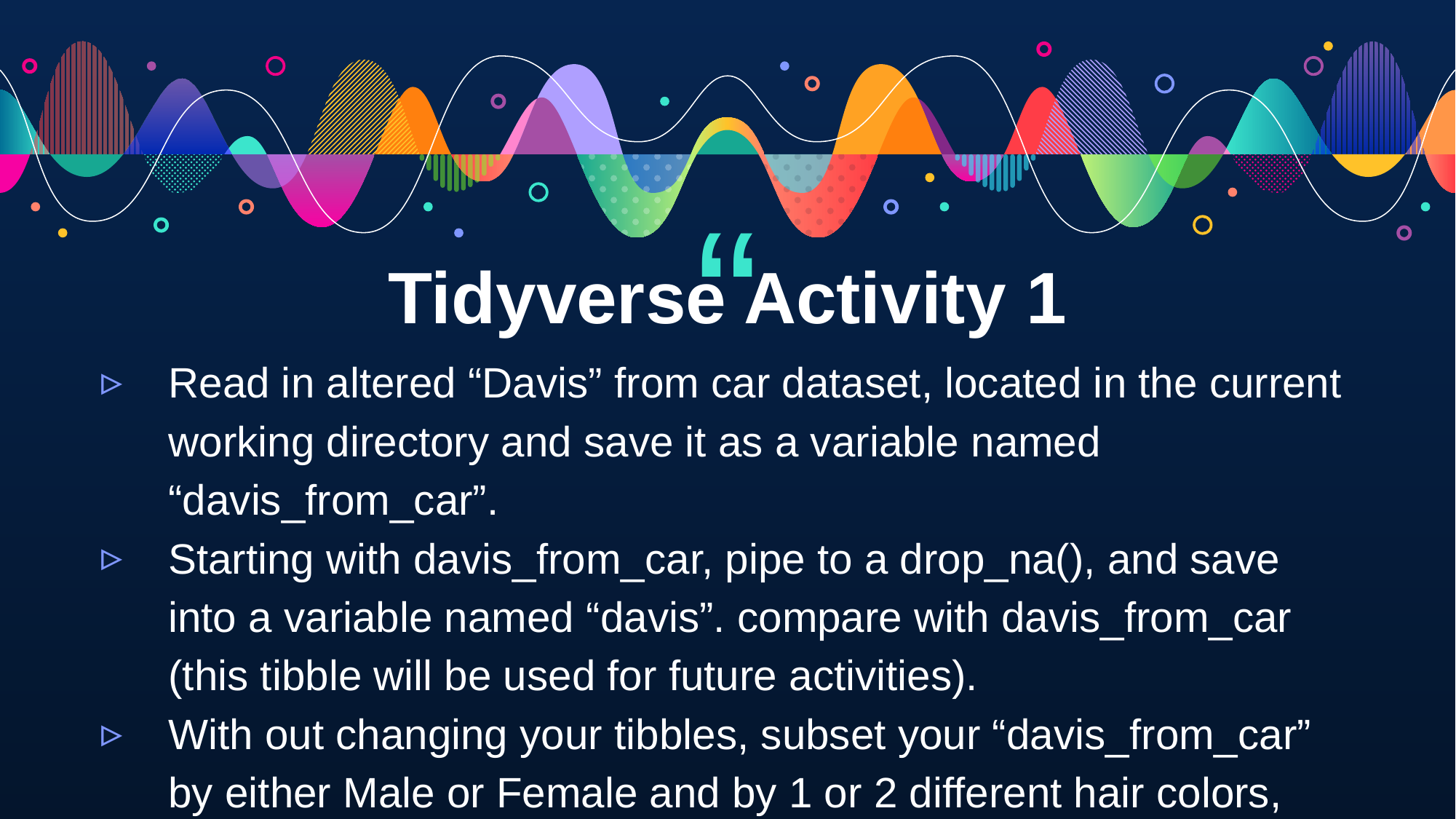

Tidyverse Activity 1
Read in altered “Davis” from car dataset, located in the current working directory and save it as a variable named “davis_from_car”.
Starting with davis_from_car, pipe to a drop_na(), and save into a variable named “davis”. compare with davis_from_car (this tibble will be used for future activities).
With out changing your tibbles, subset your “davis_from_car” by either Male or Female and by 1 or 2 different hair colors, and remove the columns for height.